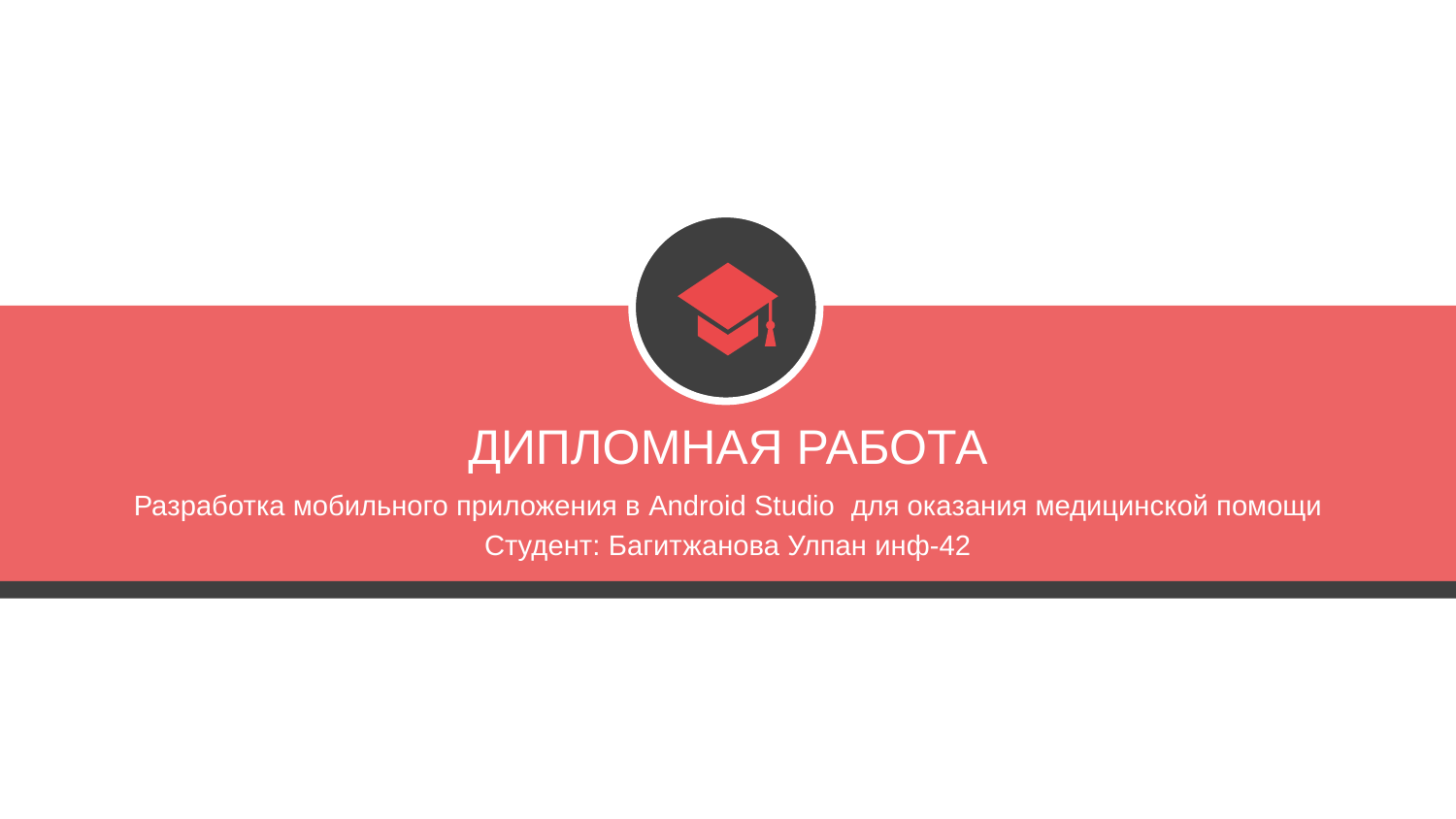

ДИПЛОМНАЯ РАБОТА
Разработка мобильного приложения в Android Studio  для оказания медицинской помощи
Студент: Багитжанова Улпан инф-42